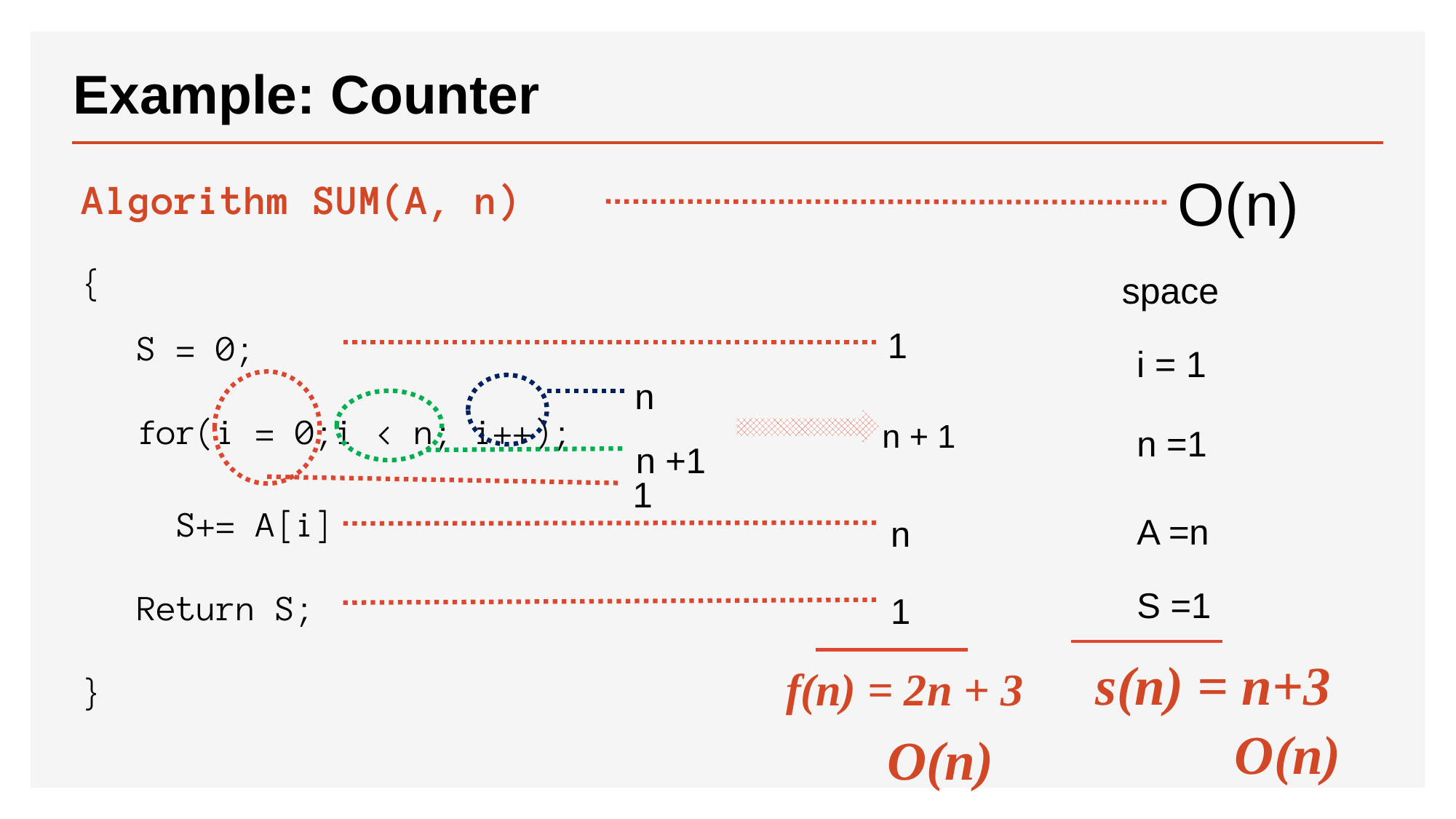

# Example: Counter
Algorithm SUM(A, n)
O(n)
{
S = 0;
for(i = 0;i < n; i++);
  S+= A[i]
Return S;
}
space
1
i = 1
n

n + 1

n =1

n +1
1
A =n
n
S =1
1
f(n) = 2n + 3
s(n) = n+3
O(n)
O(n)